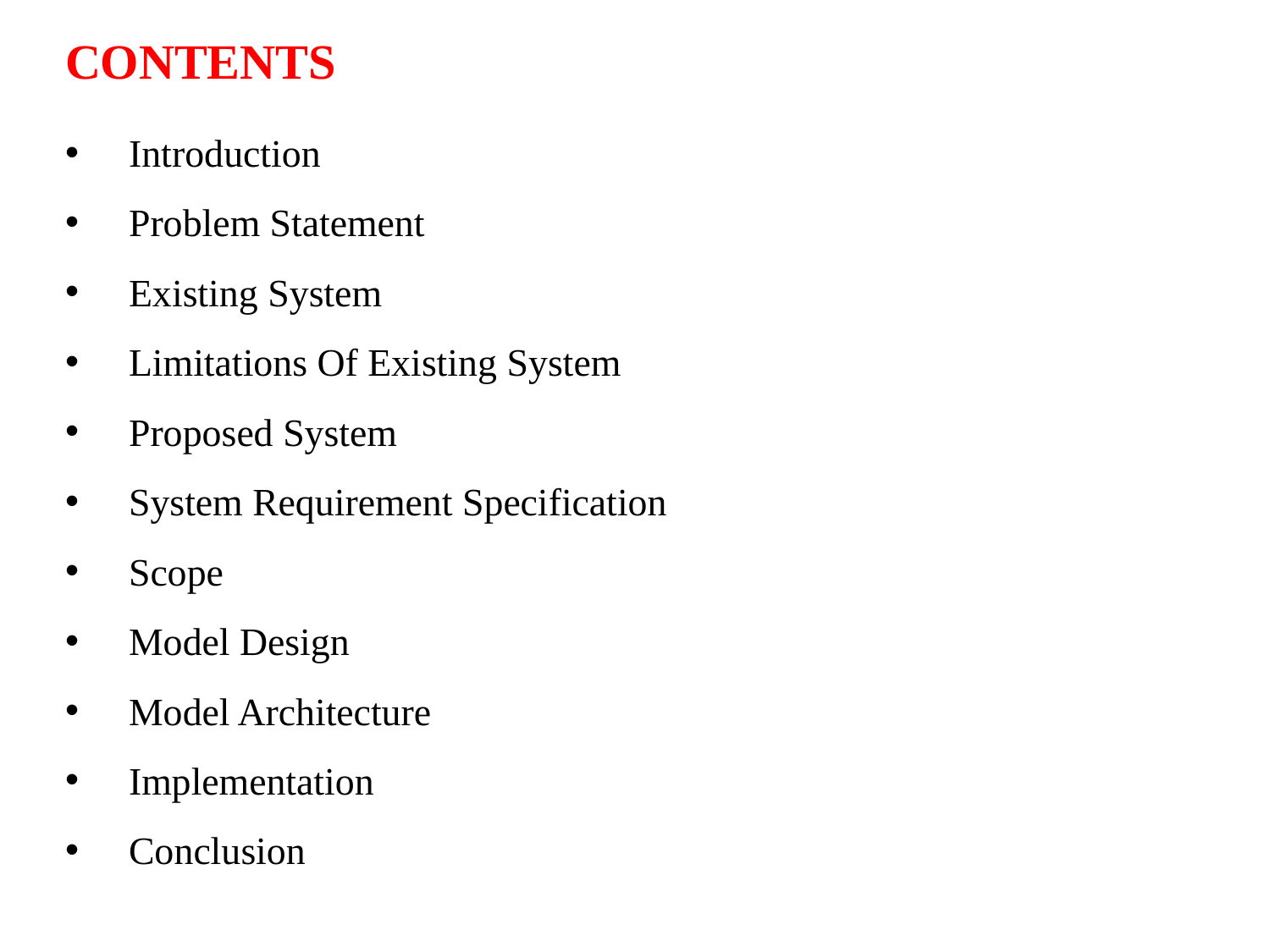

CONTENTS
Introduction
Problem Statement
Existing System
Limitations Of Existing System
Proposed System
System Requirement Specification
Scope
Model Design
Model Architecture
Implementation
Conclusion